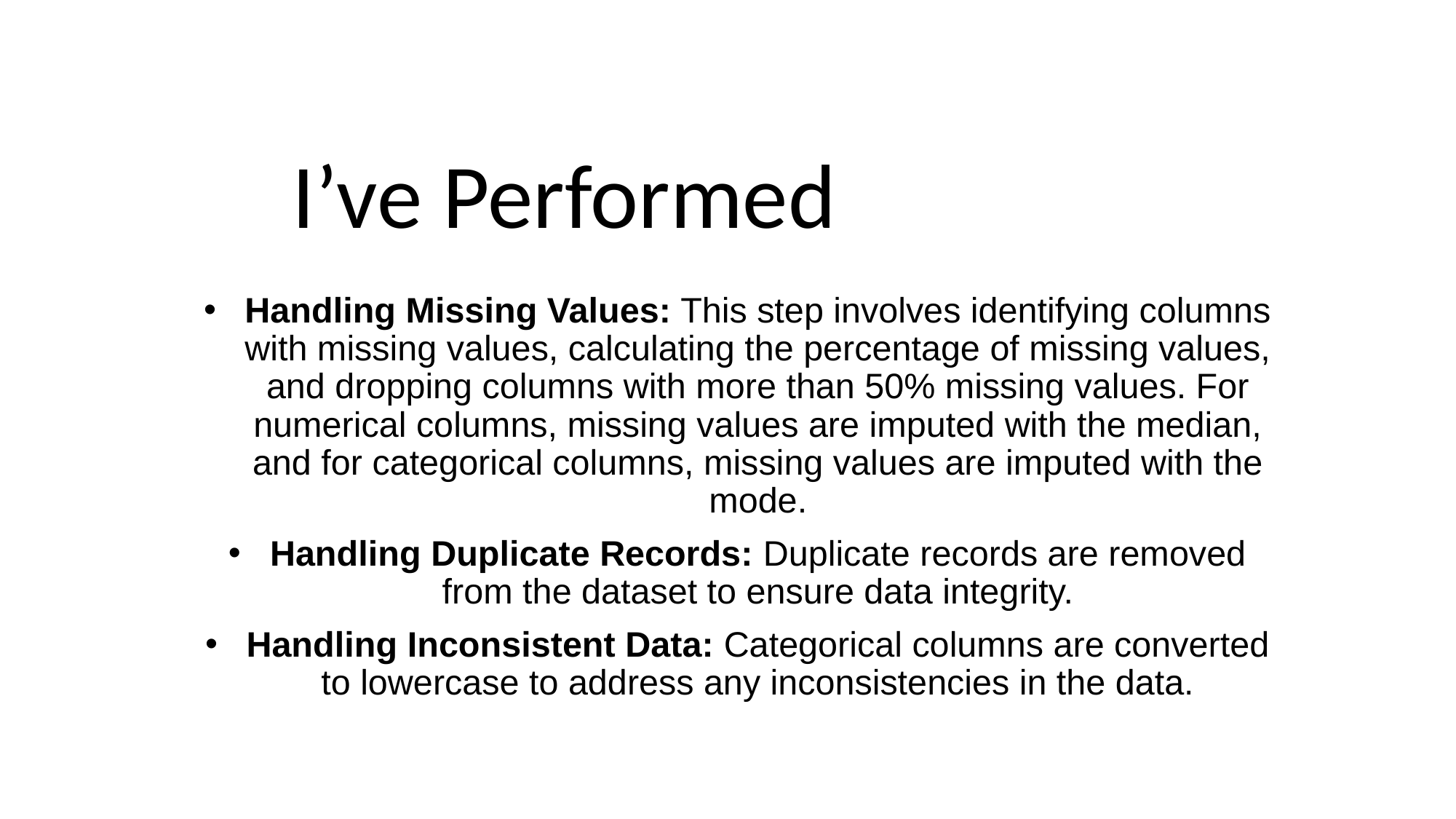

# I’ve Performed
Handling Missing Values: This step involves identifying columns with missing values, calculating the percentage of missing values, and dropping columns with more than 50% missing values. For numerical columns, missing values are imputed with the median, and for categorical columns, missing values are imputed with the mode.
Handling Duplicate Records: Duplicate records are removed from the dataset to ensure data integrity.
Handling Inconsistent Data: Categorical columns are converted to lowercase to address any inconsistencies in the data.